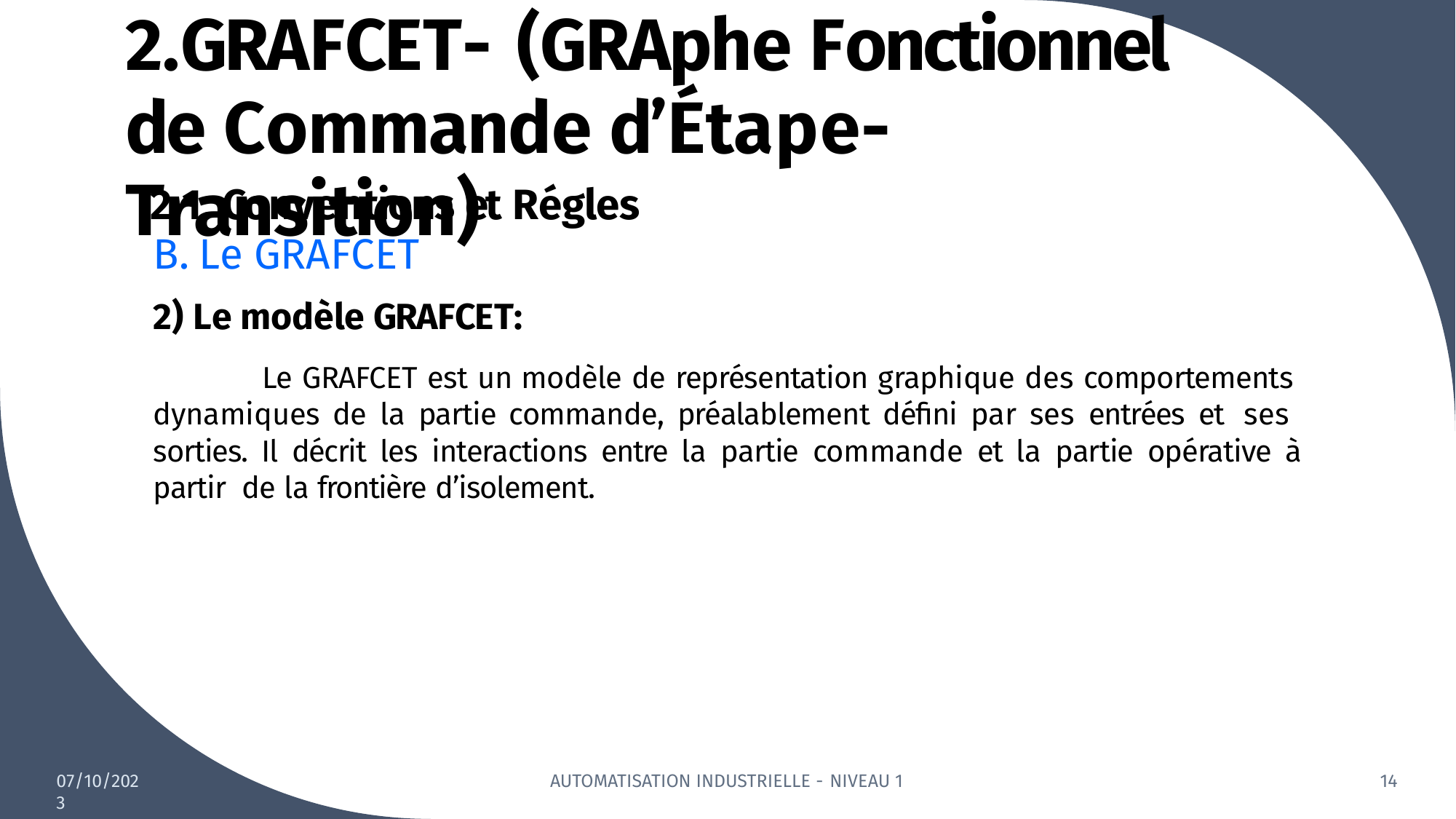

# 2.GRAFCET- (GRAphe Fonctionnel
de Commande d’Étape-Transition)
2.1. Conventions et Régles
B. Le GRAFCET
2) Le modèle GRAFCET:
Le GRAFCET est un modèle de représentation graphique des comportements  dynamiques de la partie commande, préalablement défini par ses entrées et ses  sorties. Il décrit les interactions entre la partie commande et la partie opérative à partir  de la frontière d’isolement.
07/10/2023
AUTOMATISATION INDUSTRIELLE - NIVEAU 1
14